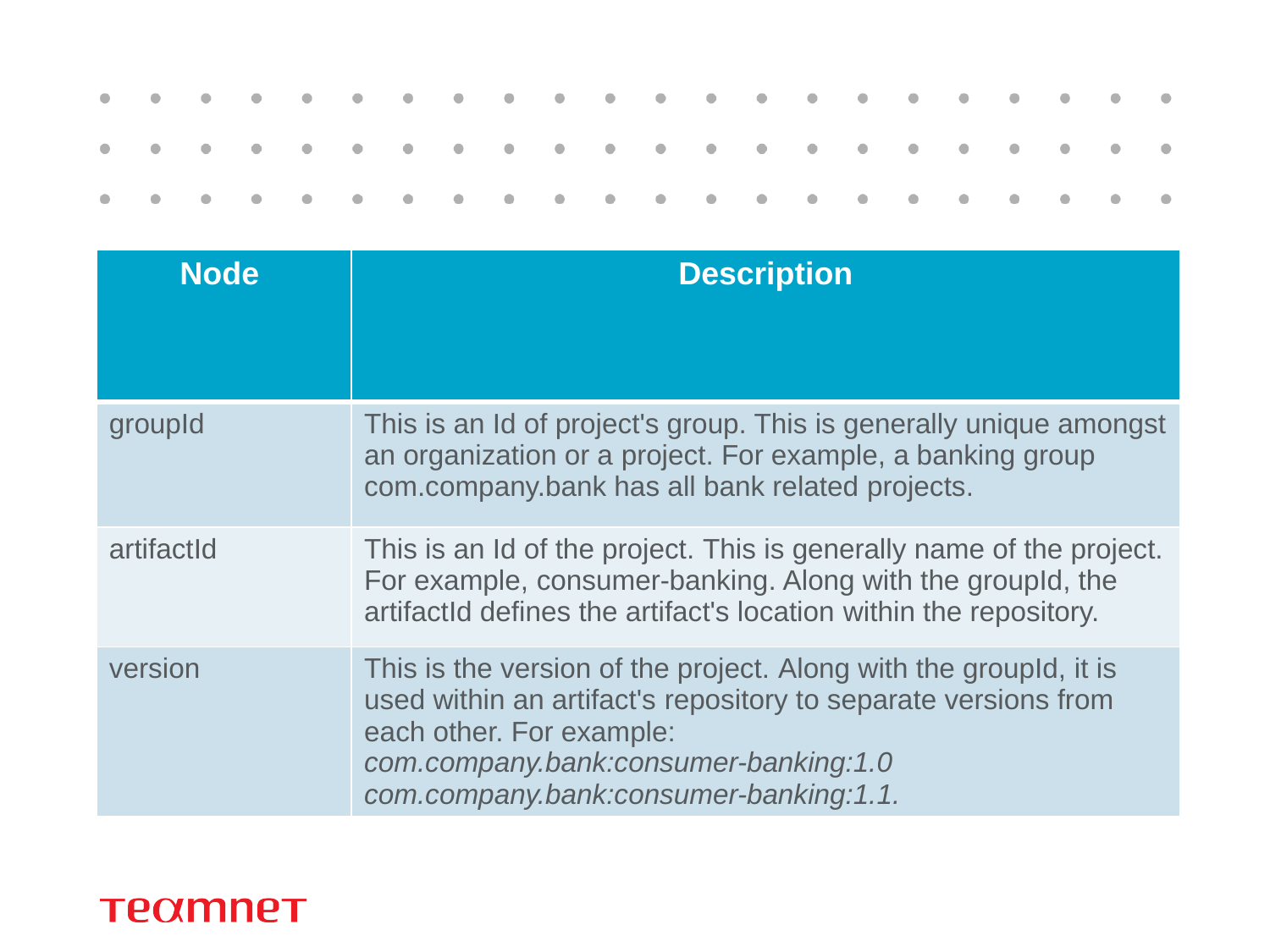

| Node | Description |
| --- | --- |
| groupId | This is an Id of project's group. This is generally unique amongst an organization or a project. For example, a banking group com.company.bank has all bank related projects. |
| artifactId | This is an Id of the project. This is generally name of the project. For example, consumer-banking. Along with the groupId, the artifactId defines the artifact's location within the repository. |
| version | This is the version of the project. Along with the groupId, it is used within an artifact's repository to separate versions from each other. For example: com.company.bank:consumer-banking:1.0 com.company.bank:consumer-banking:1.1. |